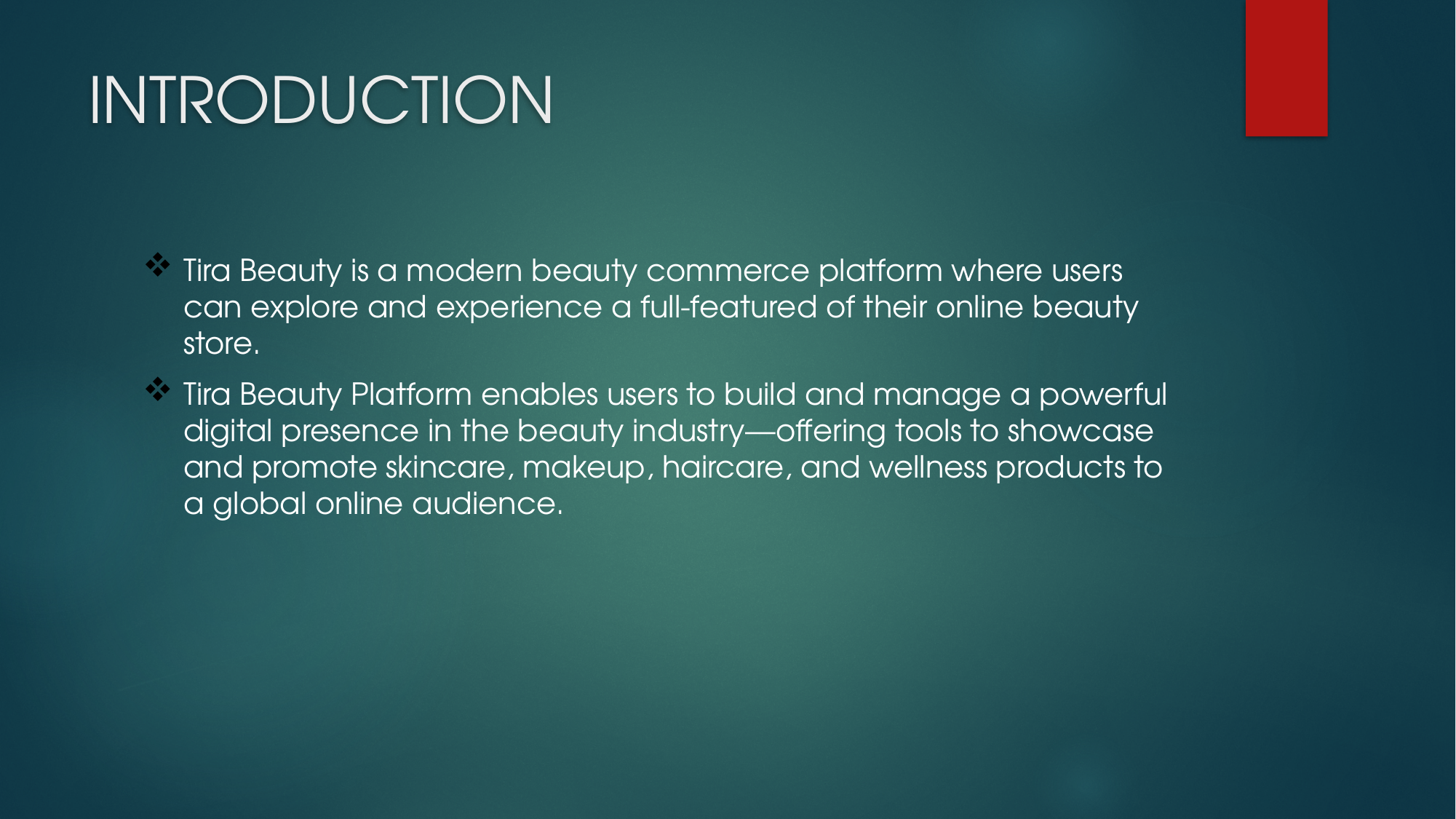

# INTRODUCTION
Tira Beauty is a modern beauty commerce platform where users can explore and experience a full-featured of their online beauty store.
Tira Beauty Platform enables users to build and manage a powerful digital presence in the beauty industry—offering tools to showcase and promote skincare, makeup, haircare, and wellness products to a global online audience.